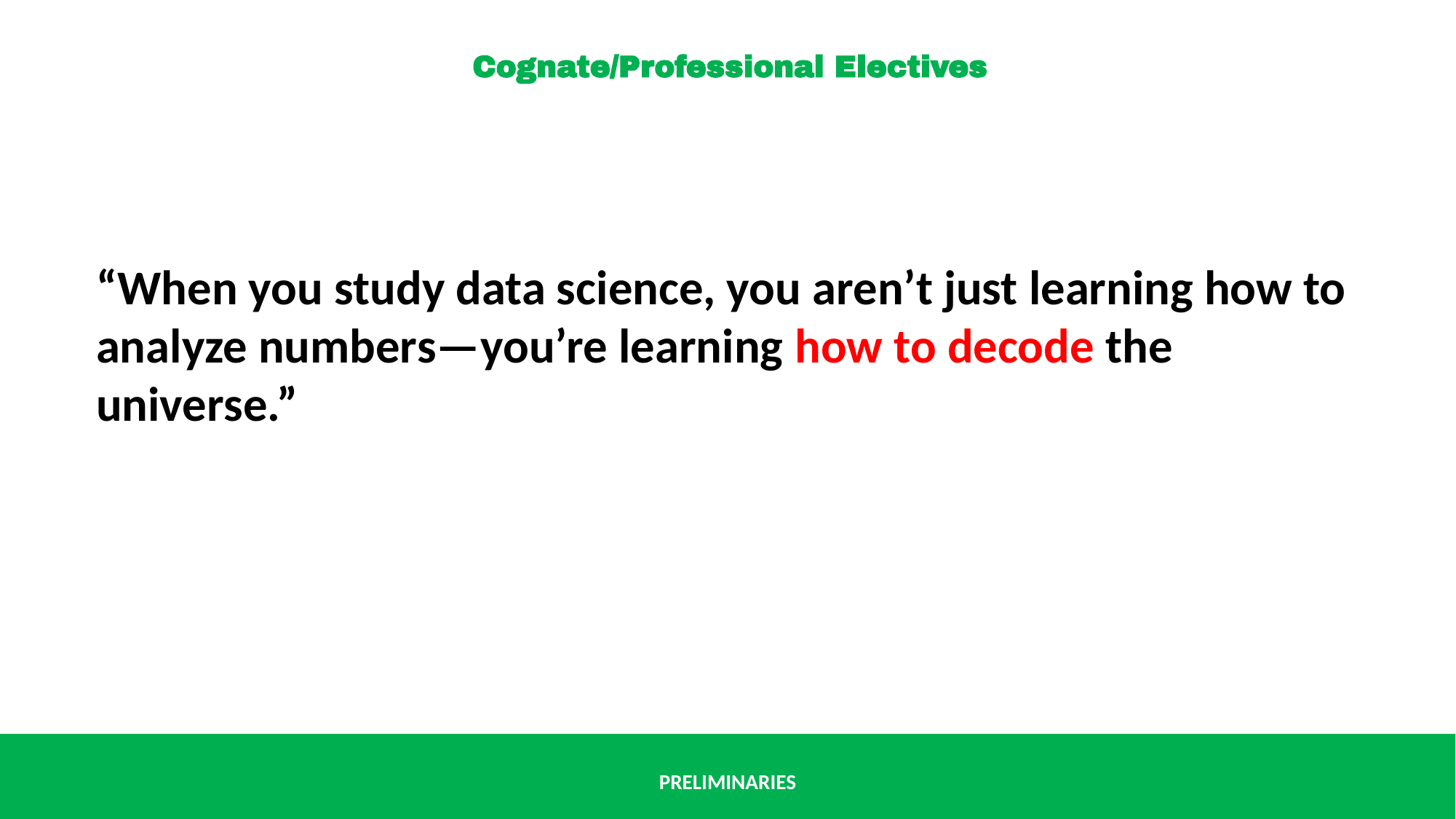

“When you study data science, you aren’t just learning how to analyze numbers—you’re learning how to decode the universe.”